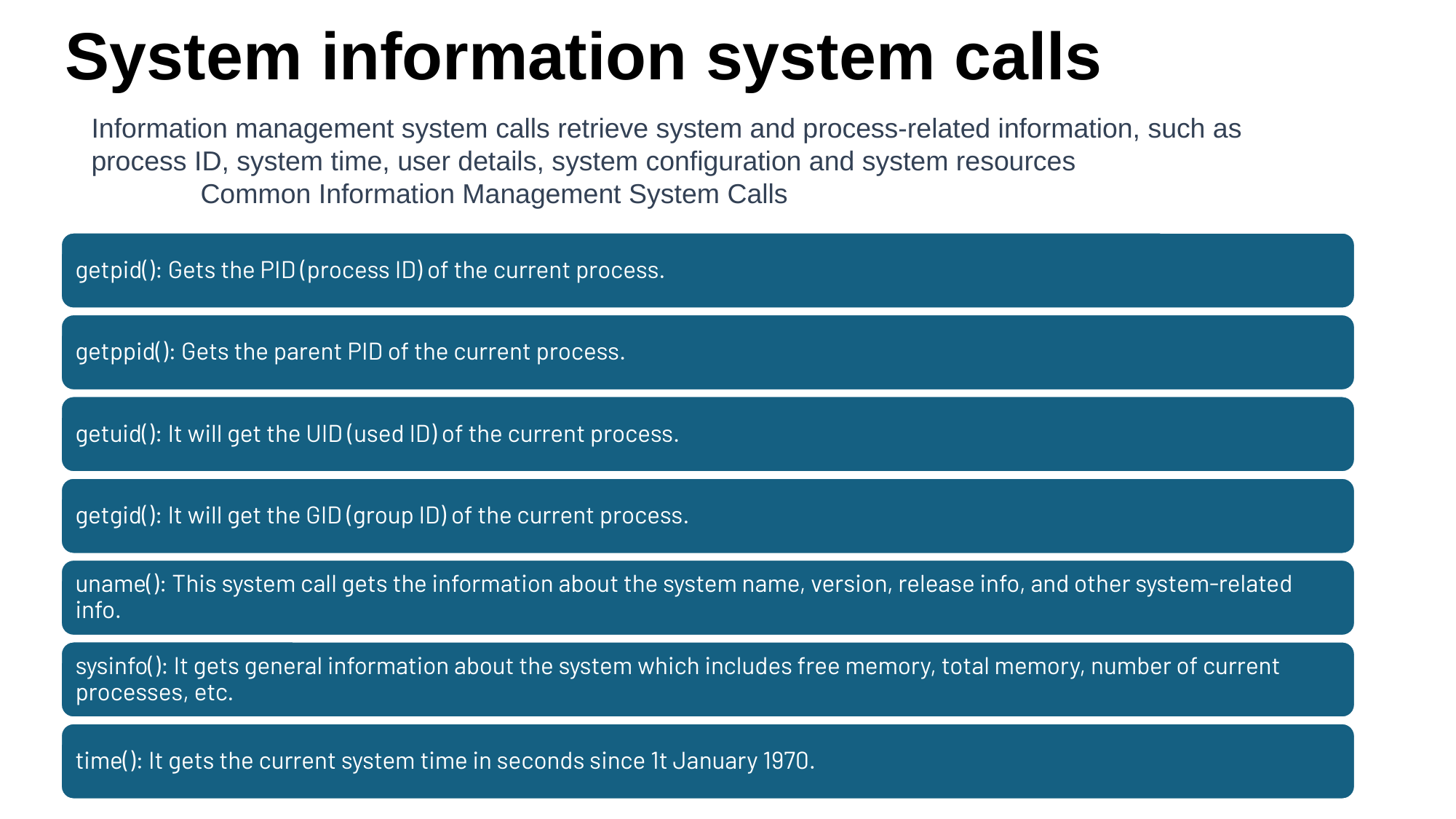

# System information system calls
Information management system calls retrieve system and process-related information, such as process ID, system time, user details, system configuration and system resources
	Common Information Management System Calls

getpid(): Gets the PID (process ID) of the current process.
getppid(): Gets the parent PID of the current process.
getuid(): It will get the UID (used ID) of the current process.
getgid(): It will get the GID (group ID) of the current process.
uname(): This system call gets the information about the system name, version, release info, and other system-related info.
sysinfo(): It gets general information about the system which includes free memory, total memory, number of current processes, etc.
time(): It gets the current system time in seconds since 1t January 1970.